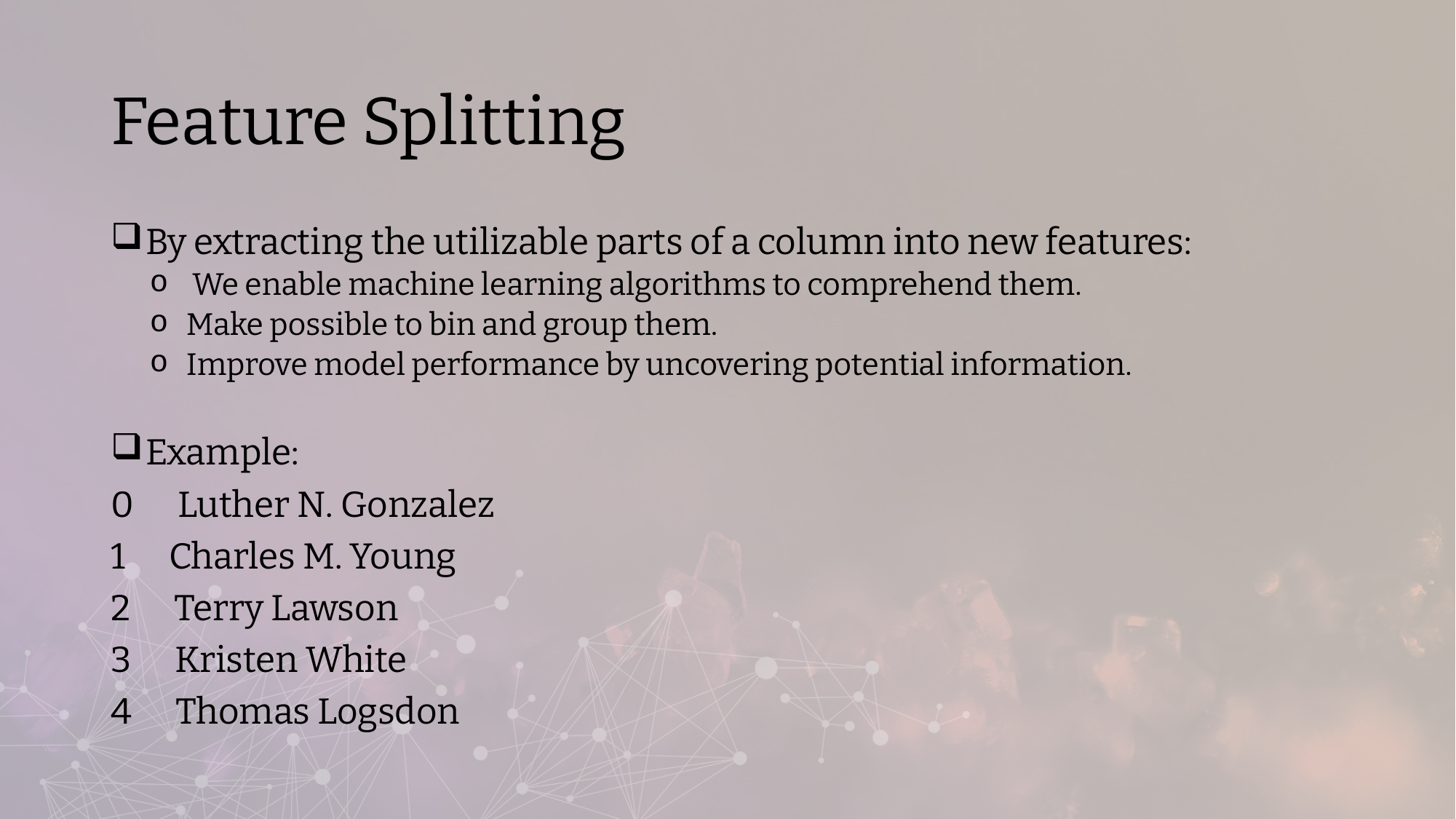

# Feature Splitting
 By extracting the utilizable parts of a column into new features:
 We enable machine learning algorithms to comprehend them.
Make possible to bin and group them.
Improve model performance by uncovering potential information.

 Example:
0      Luther N. Gonzalez
1      Charles M. Young
2      Terry Lawson
3      Kristen White
4      Thomas Logsdon